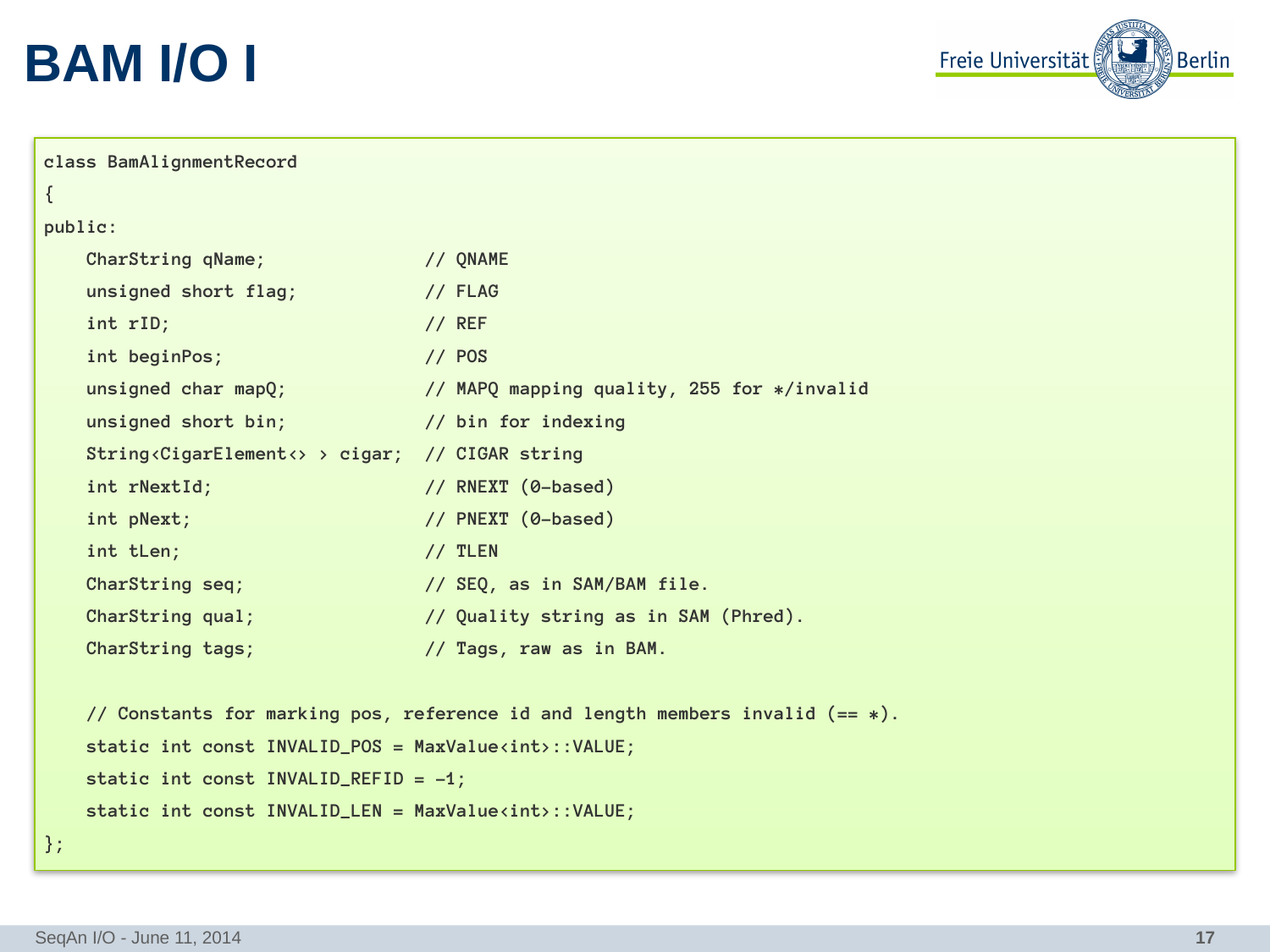

# BAM I/O I
class BamAlignmentRecord
{
public:
    CharString qName;               // QNAME
    unsigned short flag;            // FLAG
    int rID;                        // REF
    int beginPos;                   // POS
    unsigned char mapQ;             // MAPQ mapping quality, 255 for */invalid
    unsigned short bin;             // bin for indexing
    String<CigarElement<> > cigar;  // CIGAR string
    int rNextId;                    // RNEXT (0-based)
    int pNext;                      // PNEXT (0-based)
    int tLen;                       // TLEN
    CharString seq;                 // SEQ, as in SAM/BAM file.
    CharString qual;                // Quality string as in SAM (Phred).
    CharString tags;                // Tags, raw as in BAM.

    // Constants for marking pos, reference id and length members invalid (== *).
    static int const INVALID_POS = MaxValue<int>::VALUE;
    static int const INVALID_REFID = -1;
    static int const INVALID_LEN = MaxValue<int>::VALUE;
};
SeqAn I/O - June 11, 2014